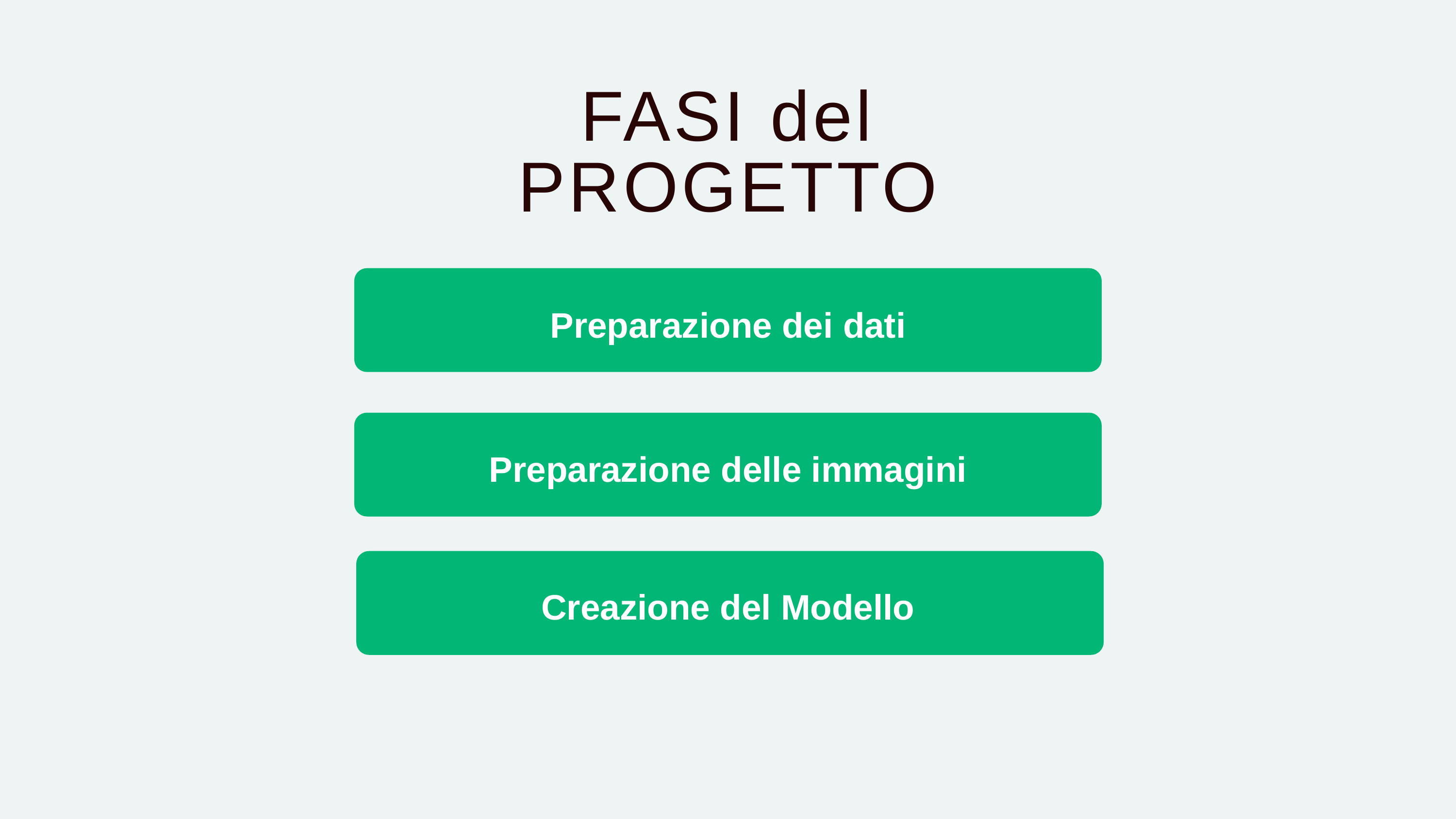

FASI del PROGETTO

Preparazione dei dati

Preparazione delle immagini

Creazione del Modello